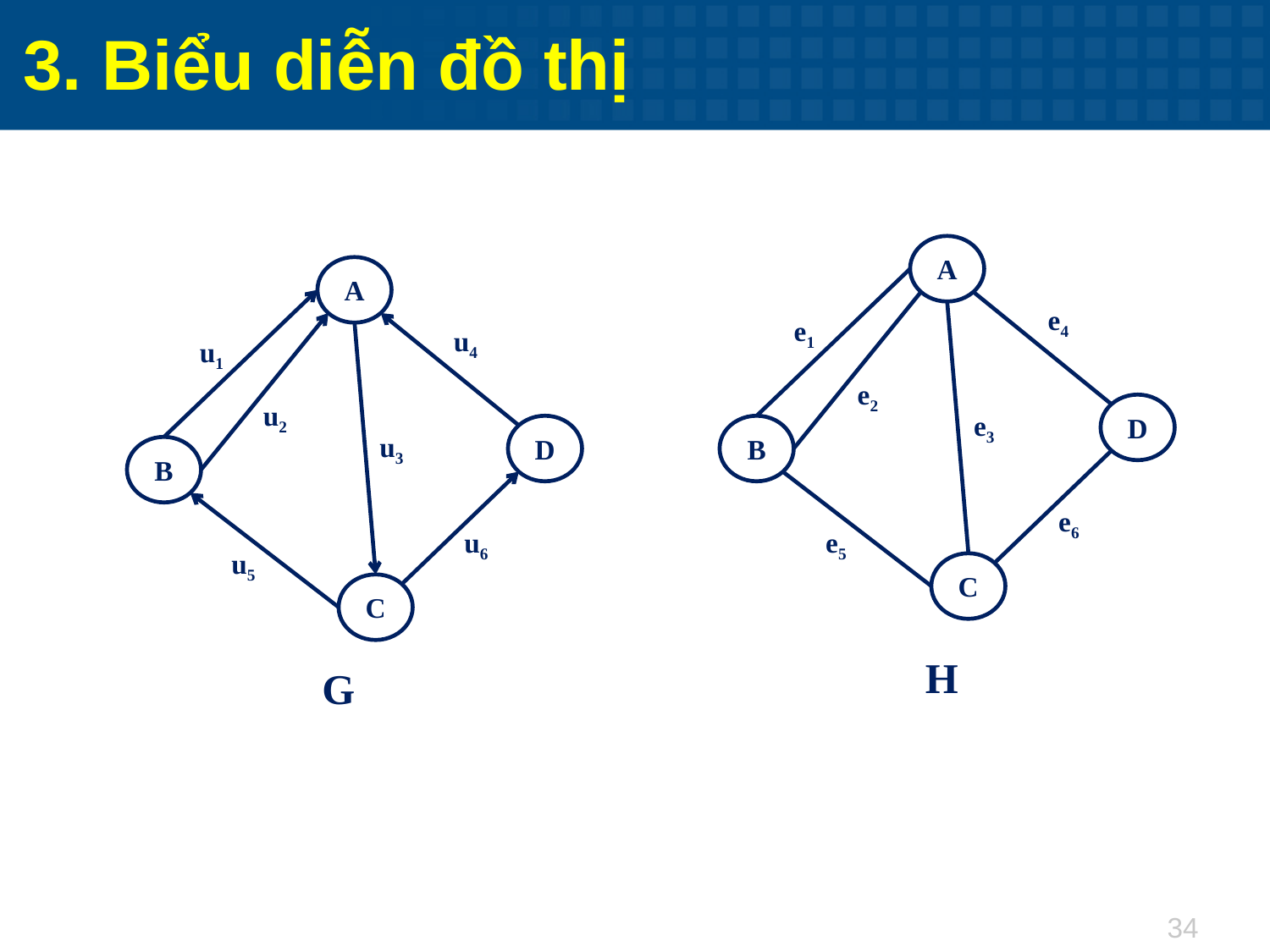

# 3. Biểu diễn đồ thị
A
A
e4
e1
u4
u1
e2
u2
D
e3
D
B
u3
B
e6
u6
e5
u5
C
C
H
G